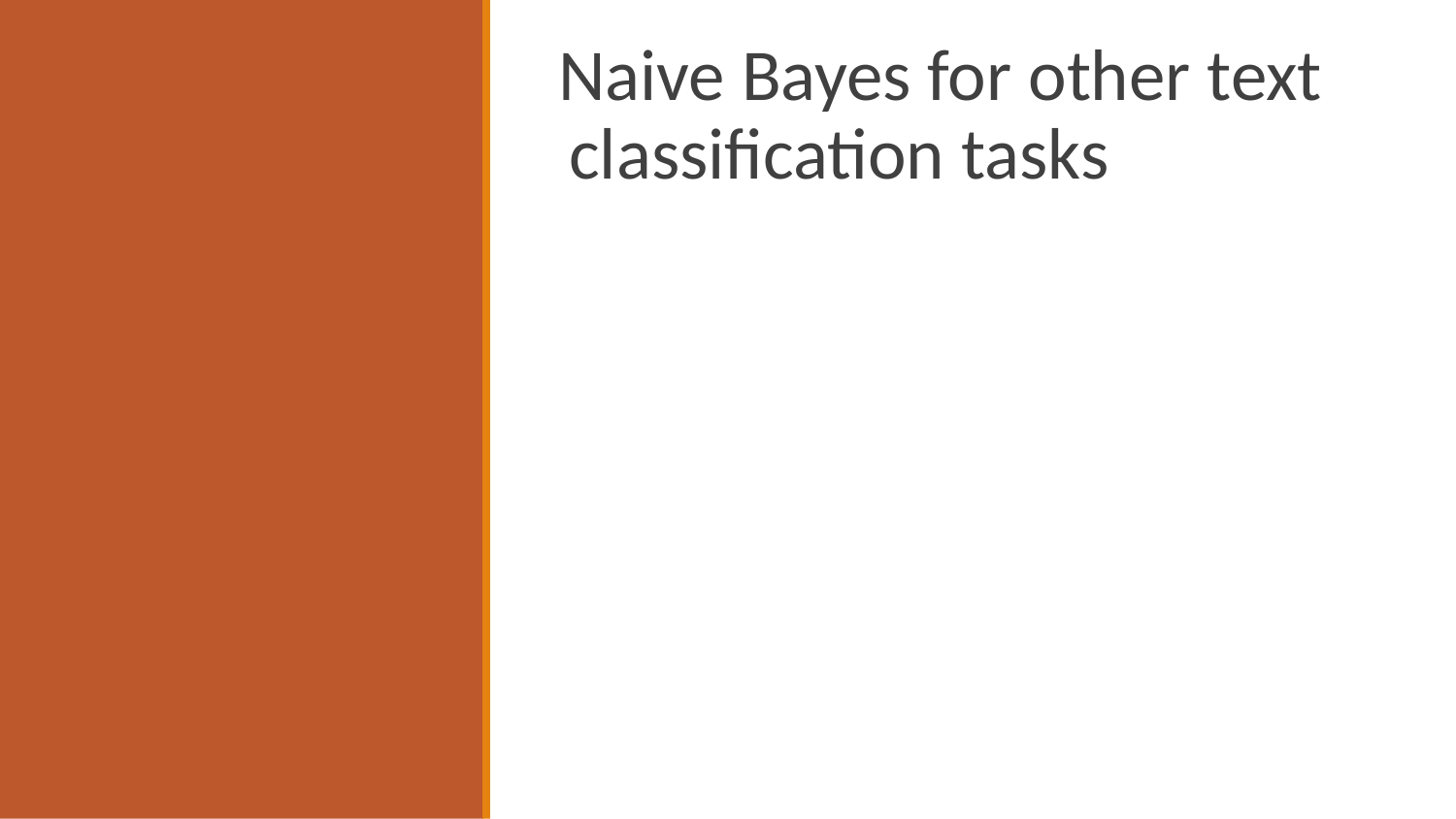

Naive Bayes for other text classification tasks